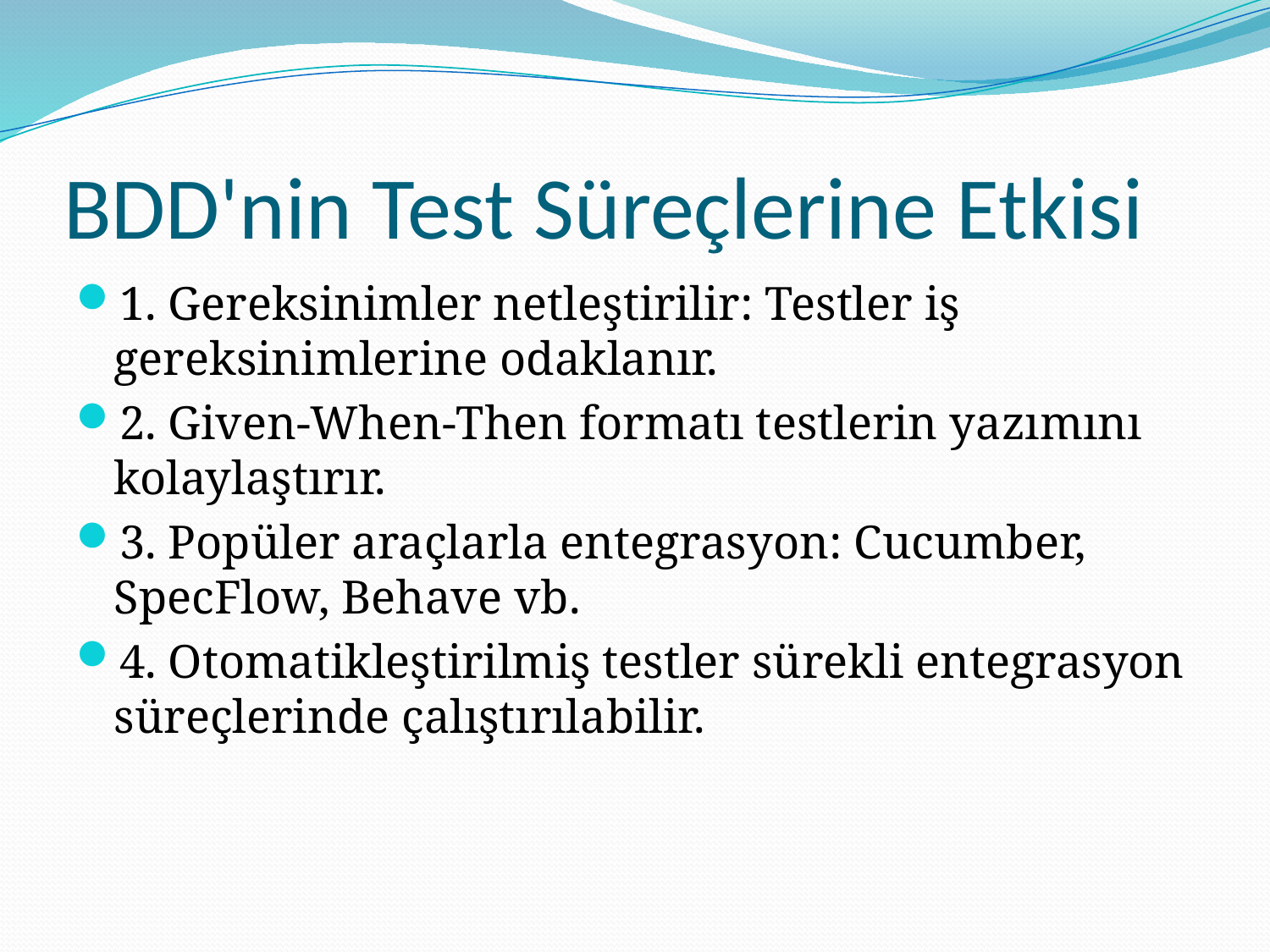

# BDD'nin Test Süreçlerine Etkisi
1. Gereksinimler netleştirilir: Testler iş gereksinimlerine odaklanır.
2. Given-When-Then formatı testlerin yazımını kolaylaştırır.
3. Popüler araçlarla entegrasyon: Cucumber, SpecFlow, Behave vb.
4. Otomatikleştirilmiş testler sürekli entegrasyon süreçlerinde çalıştırılabilir.